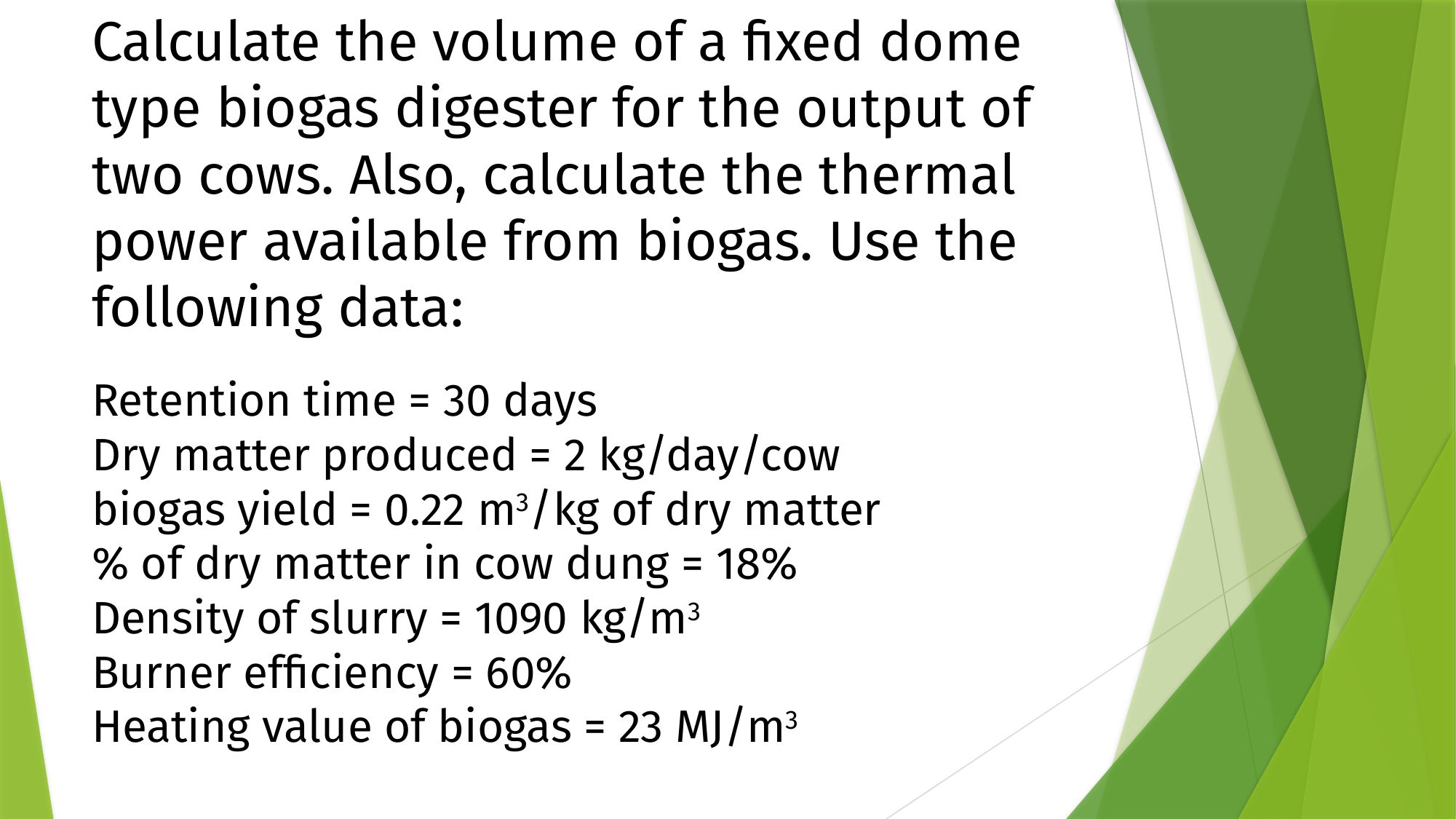

# Calculate the volume of a fixed dome type biogas digester for the output of two cows. Also, calculate the thermal power available from biogas. Use the following data: Retention time = 30 days Dry matter produced = 2 kg/day/cow biogas yield = 0.22 m3/kg of dry matter % of dry matter in cow dung = 18% Density of slurry = 1090 kg/m3 Burner efficiency = 60% Heating value of biogas = 23 MJ/m3